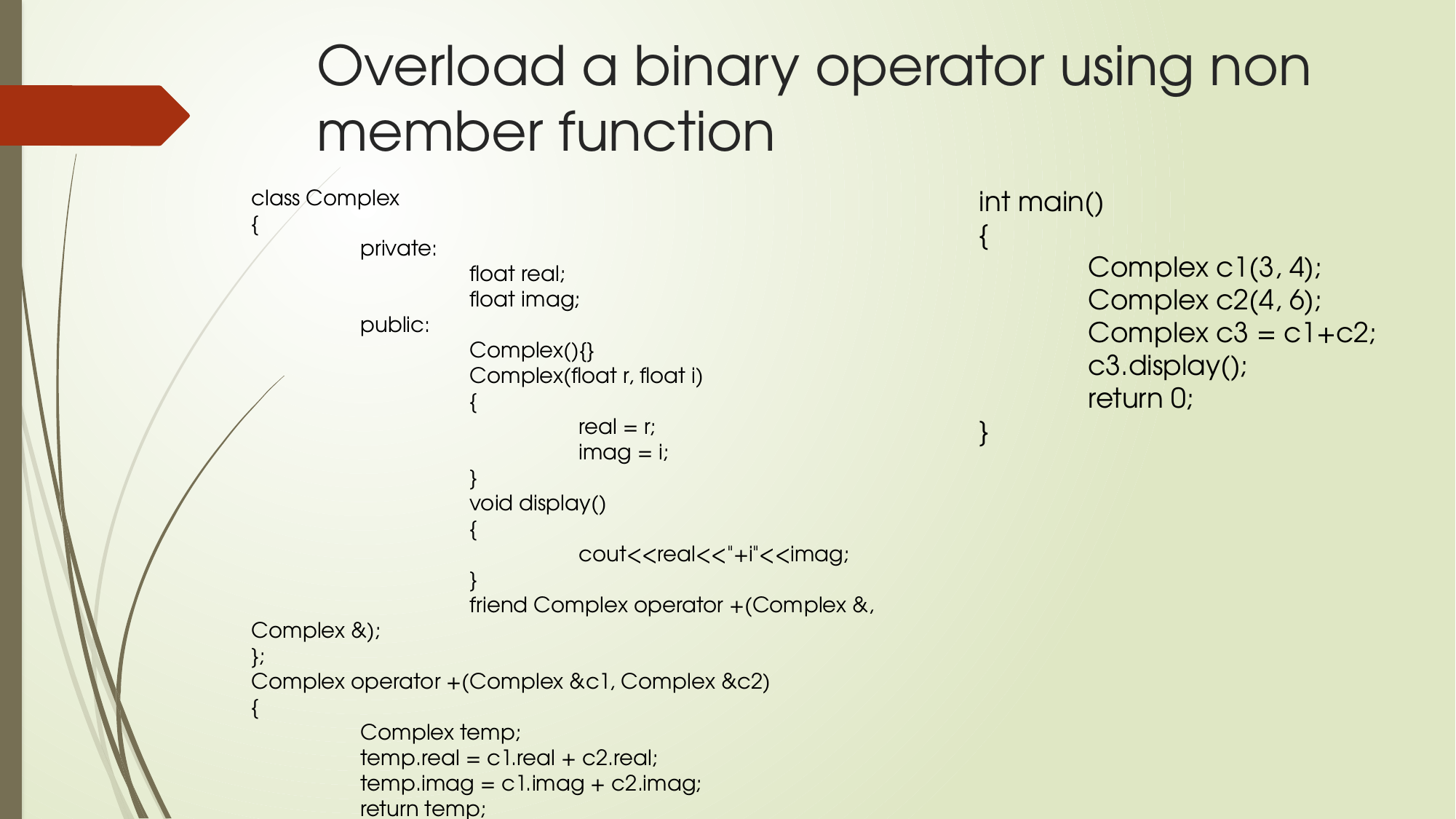

# Overload a binary operator using non member function
class Complex
{
	private:
		float real;
		float imag;
	public:
		Complex(){}
		Complex(float r, float i)
		{
			real = r;
			imag = i;
		}
		void display()
		{
			cout<<real<<"+i"<<imag;
		}
		friend Complex operator +(Complex &, Complex &);
};
Complex operator +(Complex &c1, Complex &c2)
{
	Complex temp;
	temp.real = c1.real + c2.real;
	temp.imag = c1.imag + c2.imag;
	return temp;
}
int main()
{
	Complex c1(3, 4);
	Complex c2(4, 6);
	Complex c3 = c1+c2;
	c3.display();
	return 0;
}